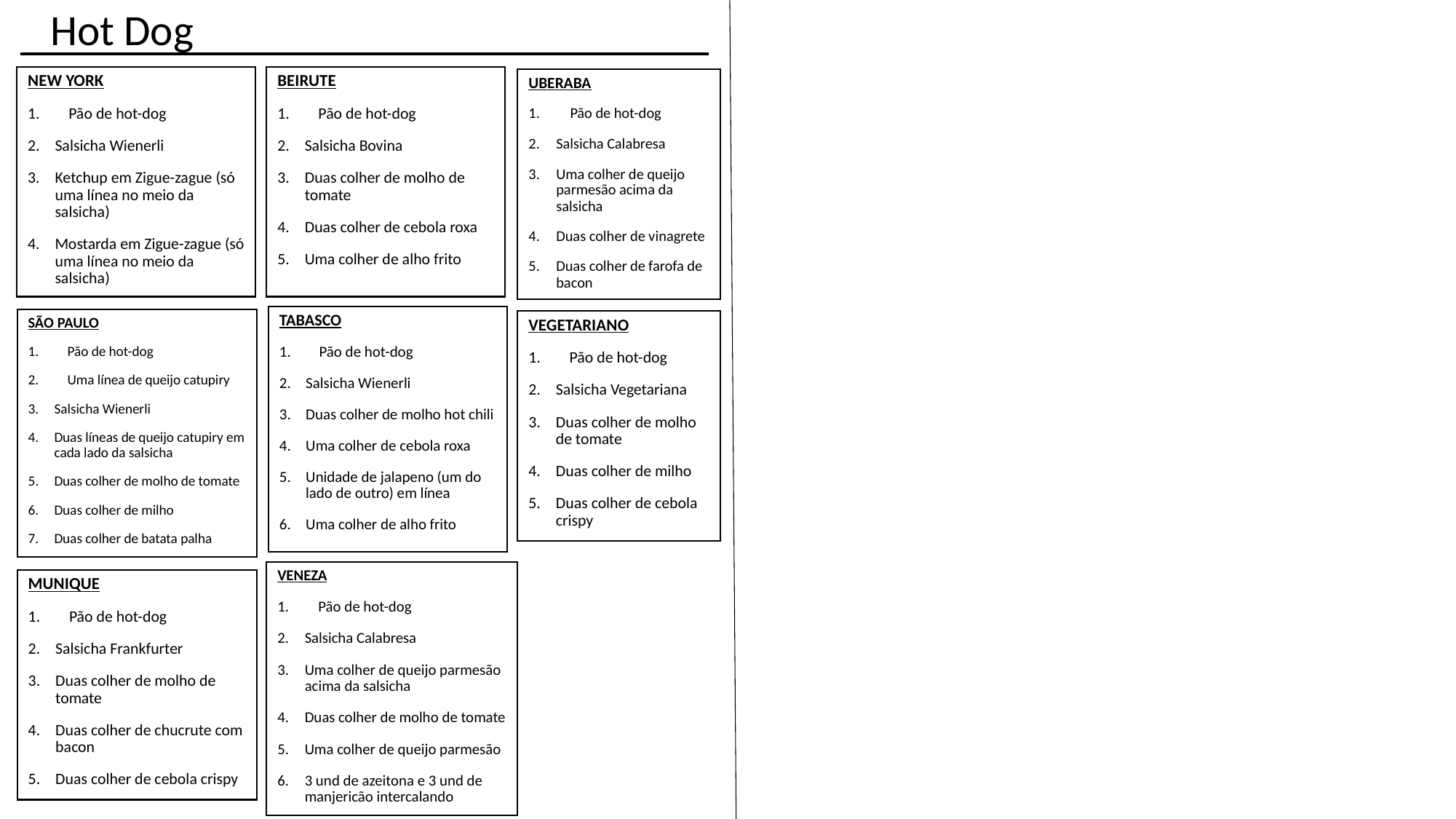

Hot Dog
BEIRUTE
Pão de hot-dog
Salsicha Bovina
Duas colher de molho de tomate
Duas colher de cebola roxa
Uma colher de alho frito

NEW YORK
Pão de hot-dog
Salsicha Wienerli
Ketchup em Zigue-zague (só uma línea no meio da salsicha)
Mostarda em Zigue-zague (só uma línea no meio da salsicha)

UBERABA
Pão de hot-dog
Salsicha Calabresa
Uma colher de queijo parmesão acima da salsicha
Duas colher de vinagrete
Duas colher de farofa de bacon

TABASCO
Pão de hot-dog
Salsicha Wienerli
Duas colher de molho hot chili
Uma colher de cebola roxa
Unidade de jalapeno (um do lado de outro) em línea
Uma colher de alho frito

SÃO PAULO
Pão de hot-dog
Uma línea de queijo catupiry
Salsicha Wienerli
Duas líneas de queijo catupiry em cada lado da salsicha
Duas colher de molho de tomate
Duas colher de milho
Duas colher de batata palha

VEGETARIANO
Pão de hot-dog
Salsicha Vegetariana
Duas colher de molho de tomate
Duas colher de milho
Duas colher de cebola crispy

VENEZA
Pão de hot-dog
Salsicha Calabresa
Uma colher de queijo parmesão acima da salsicha
Duas colher de molho de tomate
Uma colher de queijo parmesão
3 und de azeitona e 3 und de manjericão intercalando

MUNIQUE
Pão de hot-dog
Salsicha Frankfurter
Duas colher de molho de tomate
Duas colher de chucrute com bacon
Duas colher de cebola crispy